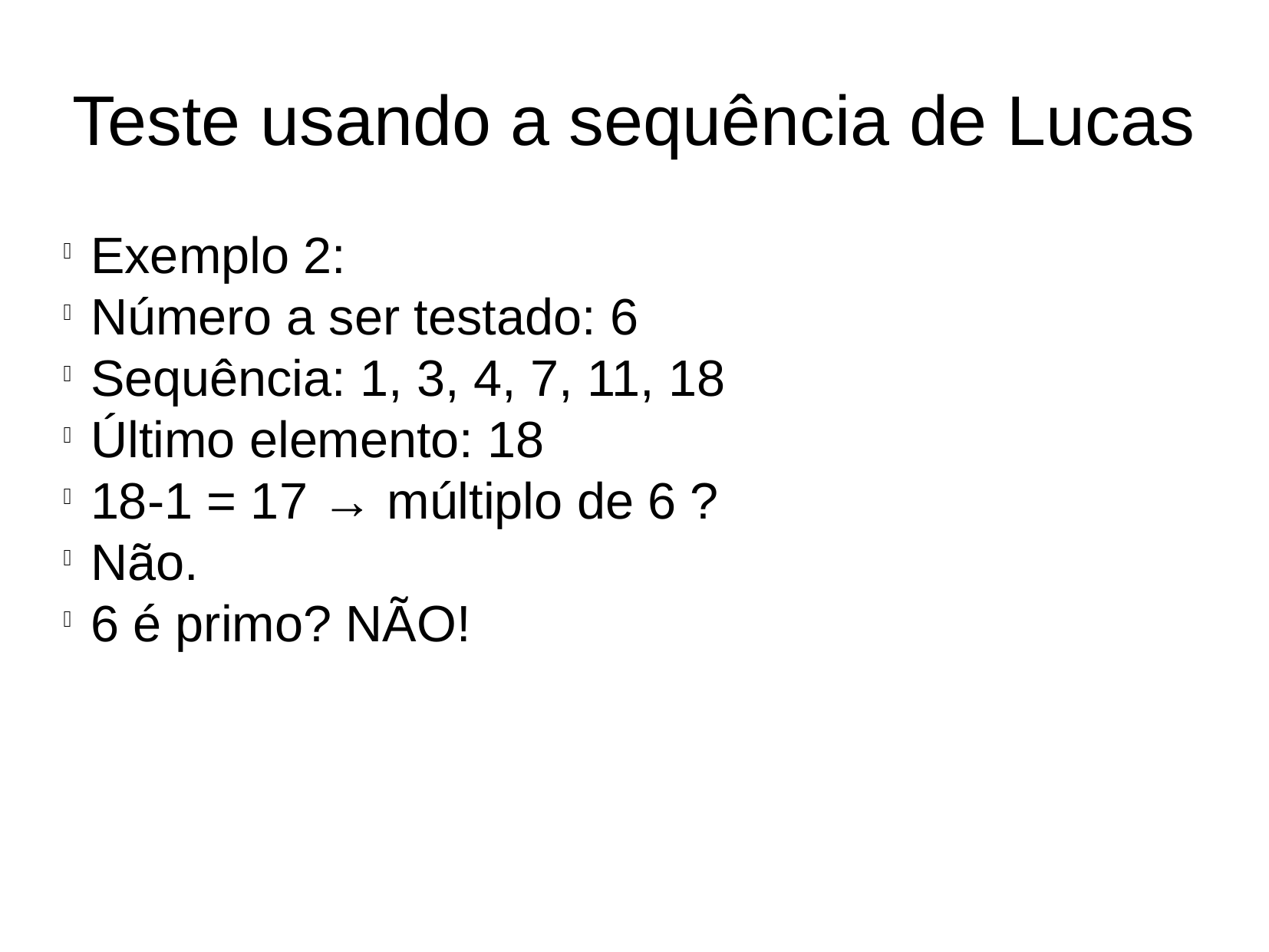

Teste usando a sequência de Lucas
Exemplo 2:
Número a ser testado: 6
Sequência: 1, 3, 4, 7, 11, 18
Último elemento: 18
18-1 = 17 → múltiplo de 6 ?
Não.
6 é primo? NÃO!